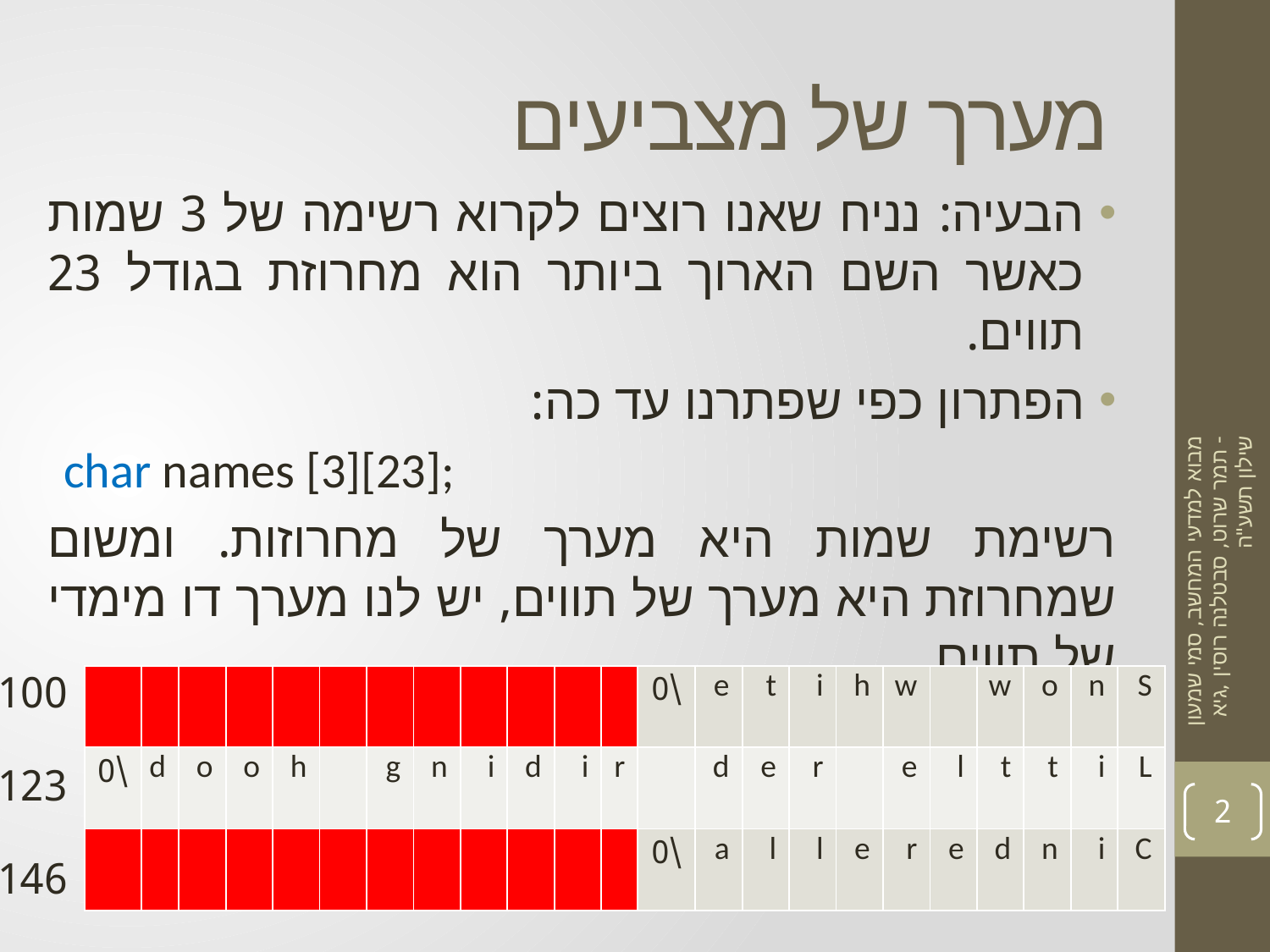

# מערך של מצביעים
הבעיה: נניח שאנו רוצים לקרוא רשימה של 3 שמות כאשר השם הארוך ביותר הוא מחרוזת בגודל 23 תווים.
הפתרון כפי שפתרנו עד כה:
char names [3][23];
רשימת שמות היא מערך של מחרוזות. ומשום שמחרוזת היא מערך של תווים, יש לנו מערך דו מימדי של תווים.
עלול לגרום לבזבוז גדול מאוד של זיכרון!

מבוא למדעי המחשב, סמי שמעון - תמר שרוט, סבטלנה רוסין ,גיא שילון תשע"ה
100

123

146
|  |  |  |  |  |  |  |  |  |  |  |  | \0 | e | t | i | h | w |  | w | o | n | S |
| --- | --- | --- | --- | --- | --- | --- | --- | --- | --- | --- | --- | --- | --- | --- | --- | --- | --- | --- | --- | --- | --- | --- |
| \0 | d | o | o | h |  | g | n | i | d | i | r |  | d | e | r |  | e | l | t | t | i | L |
|  |  |  |  |  |  |  |  |  |  |  |  | \0 | a | l | l | e | r | e | d | n | i | C |
2